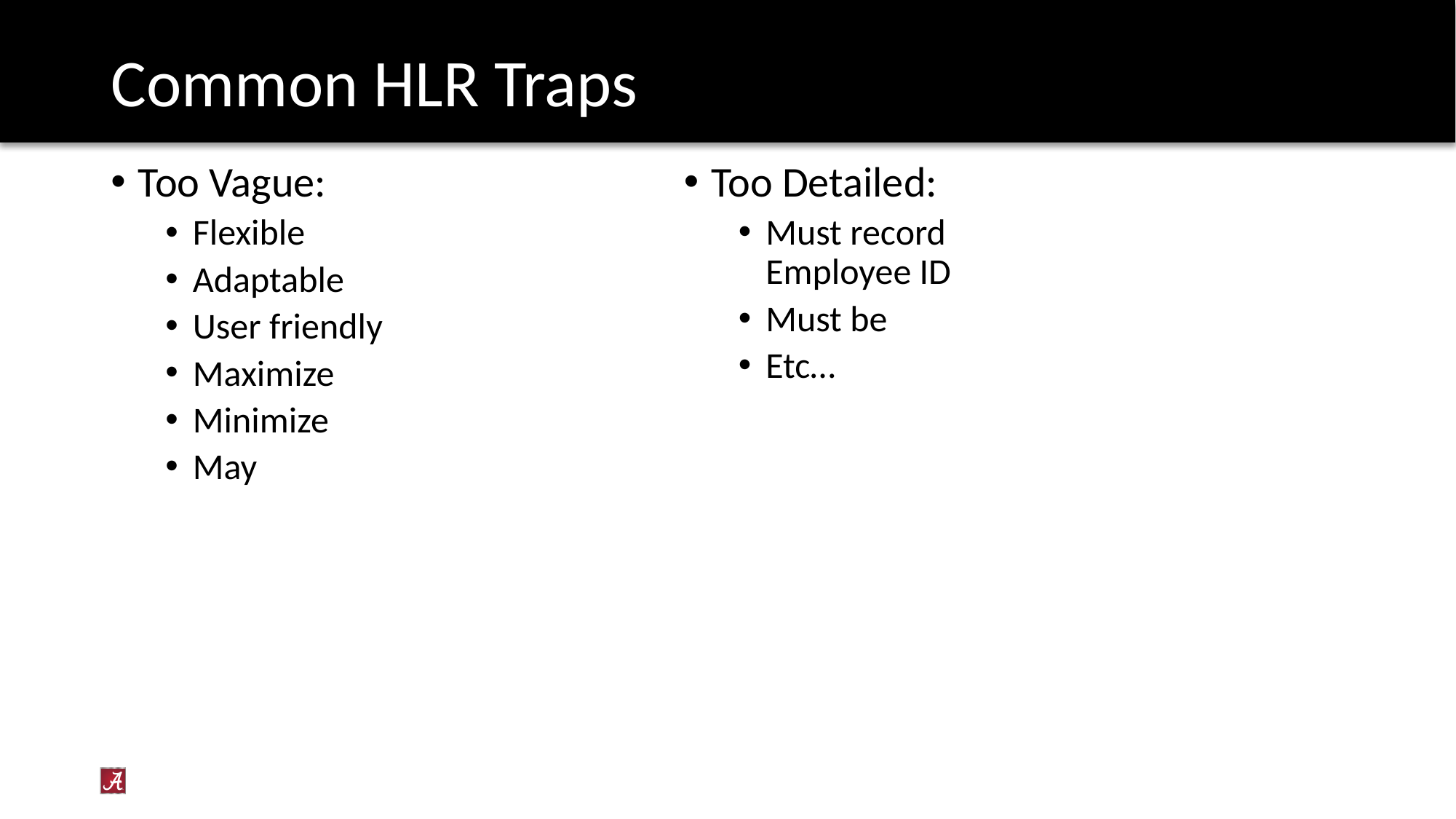

# Common HLR Traps
Too Vague:
Flexible
Adaptable
User friendly
Maximize
Minimize
May
Too Detailed:
Must record Employee ID
Must be
Etc…